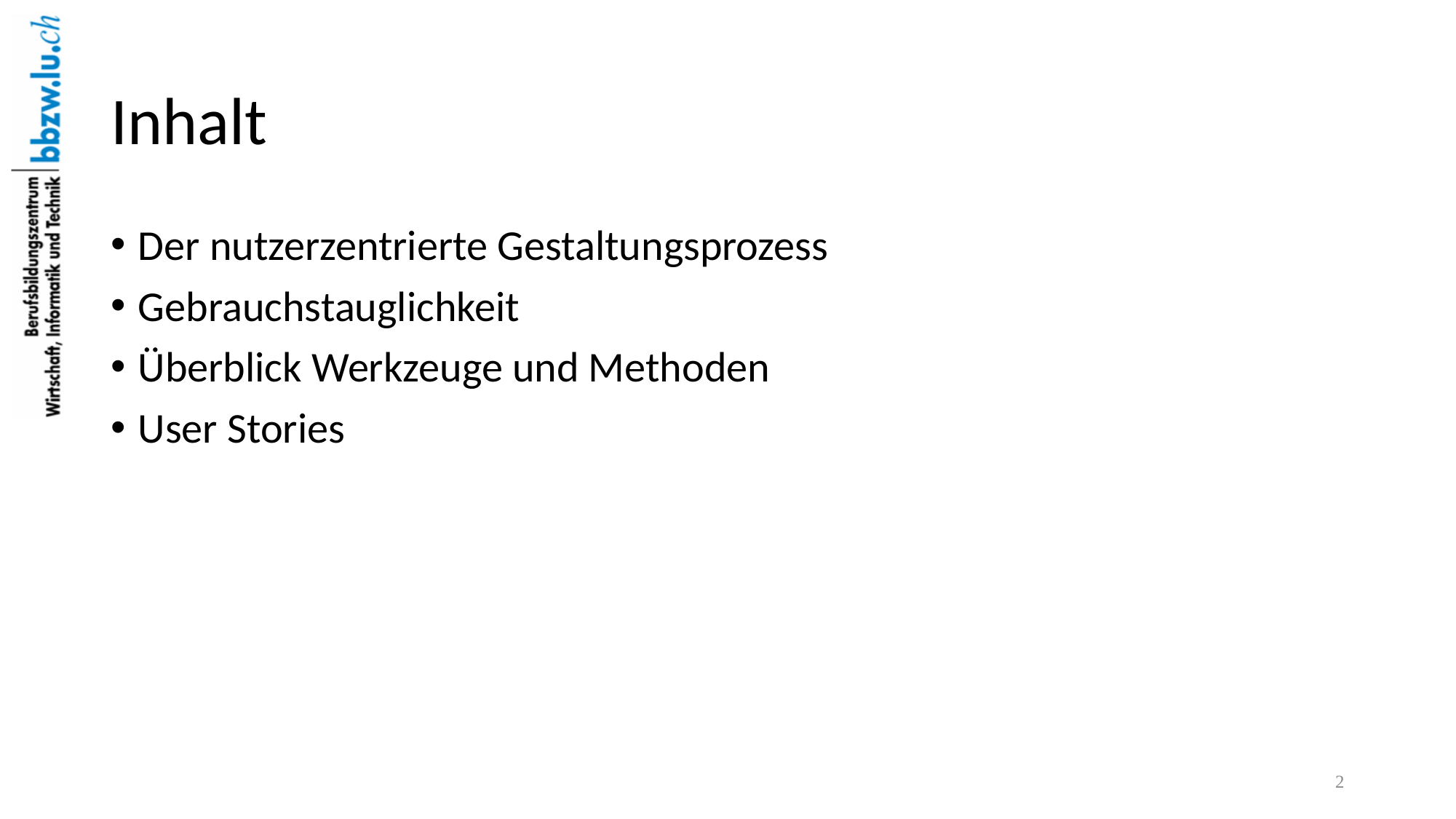

# Inhalt
Der nutzerzentrierte Gestaltungsprozess
Gebrauchstauglichkeit
Überblick Werkzeuge und Methoden
User Stories
2